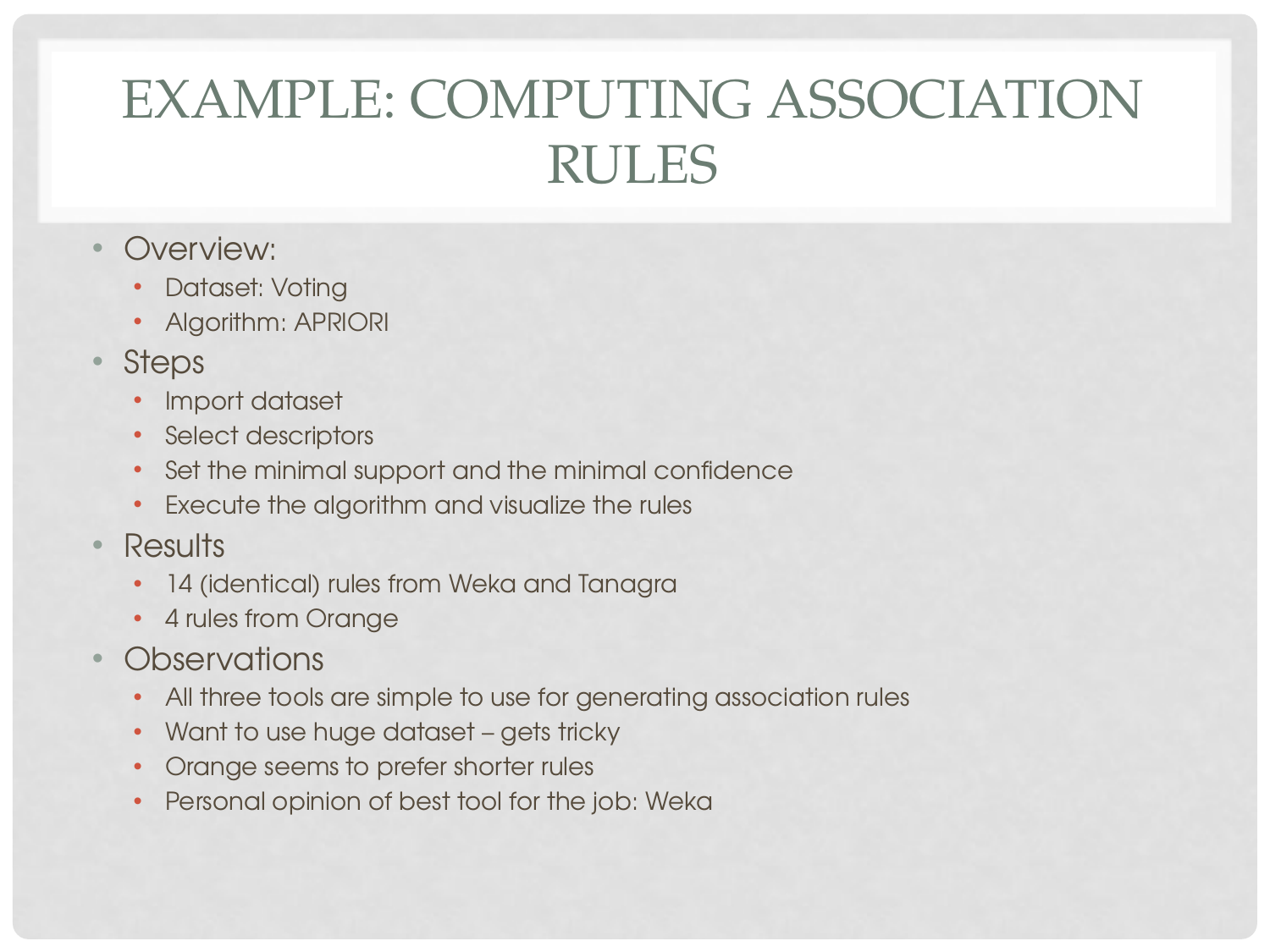

# Example: Computing Association Rules
Overview:
Dataset: Voting
Algorithm: APRIORI
Steps
Import dataset
Select descriptors
Set the minimal support and the minimal confidence
Execute the algorithm and visualize the rules
Results
14 (identical) rules from Weka and Tanagra
4 rules from Orange
Observations
All three tools are simple to use for generating association rules
Want to use huge dataset – gets tricky
Orange seems to prefer shorter rules
Personal opinion of best tool for the job: Weka